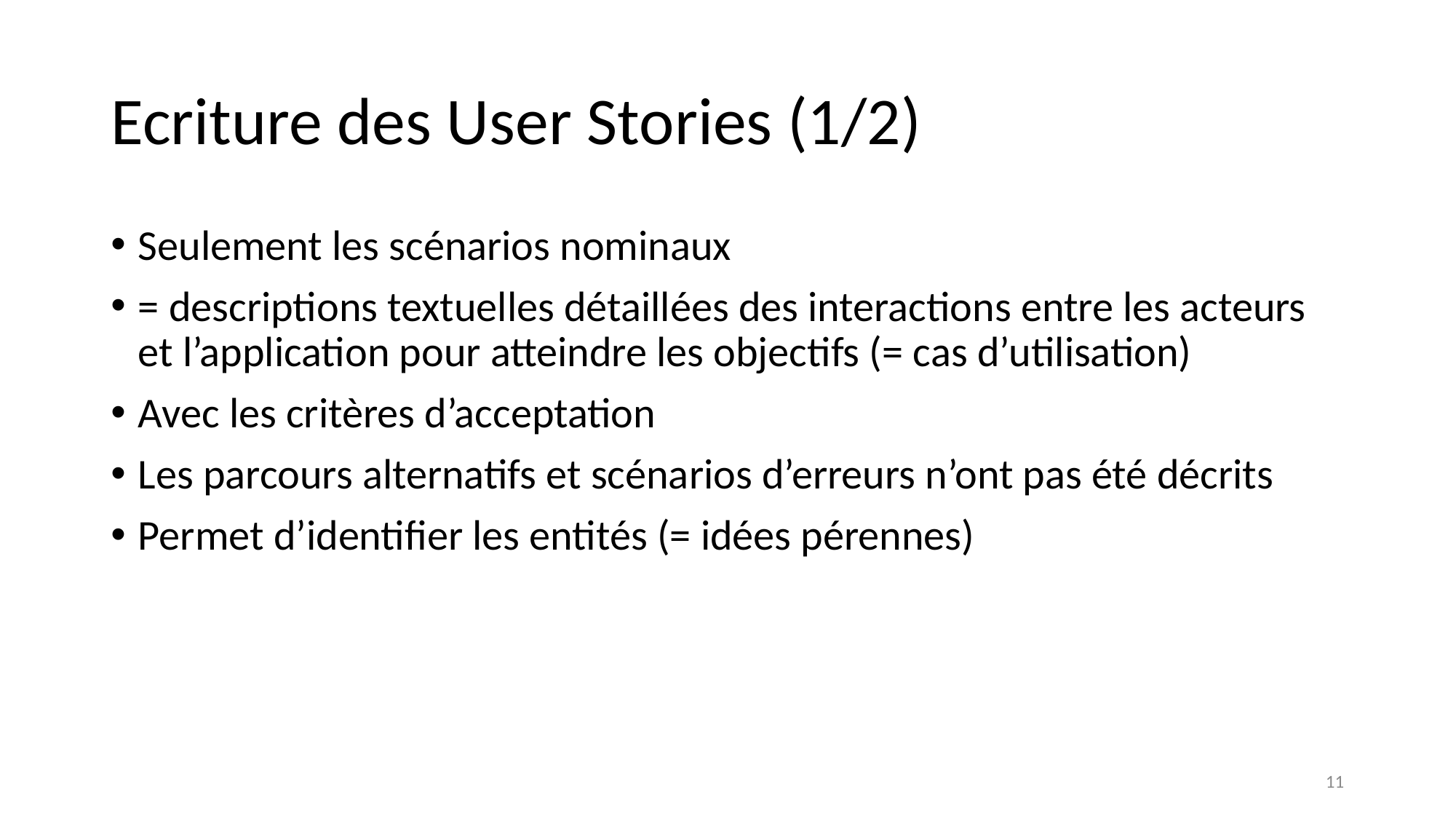

# Ecriture des User Stories (1/2)
Seulement les scénarios nominaux
= descriptions textuelles détaillées des interactions entre les acteurs et l’application pour atteindre les objectifs (= cas d’utilisation)
Avec les critères d’acceptation
Les parcours alternatifs et scénarios d’erreurs n’ont pas été décrits
Permet d’identifier les entités (= idées pérennes)

11